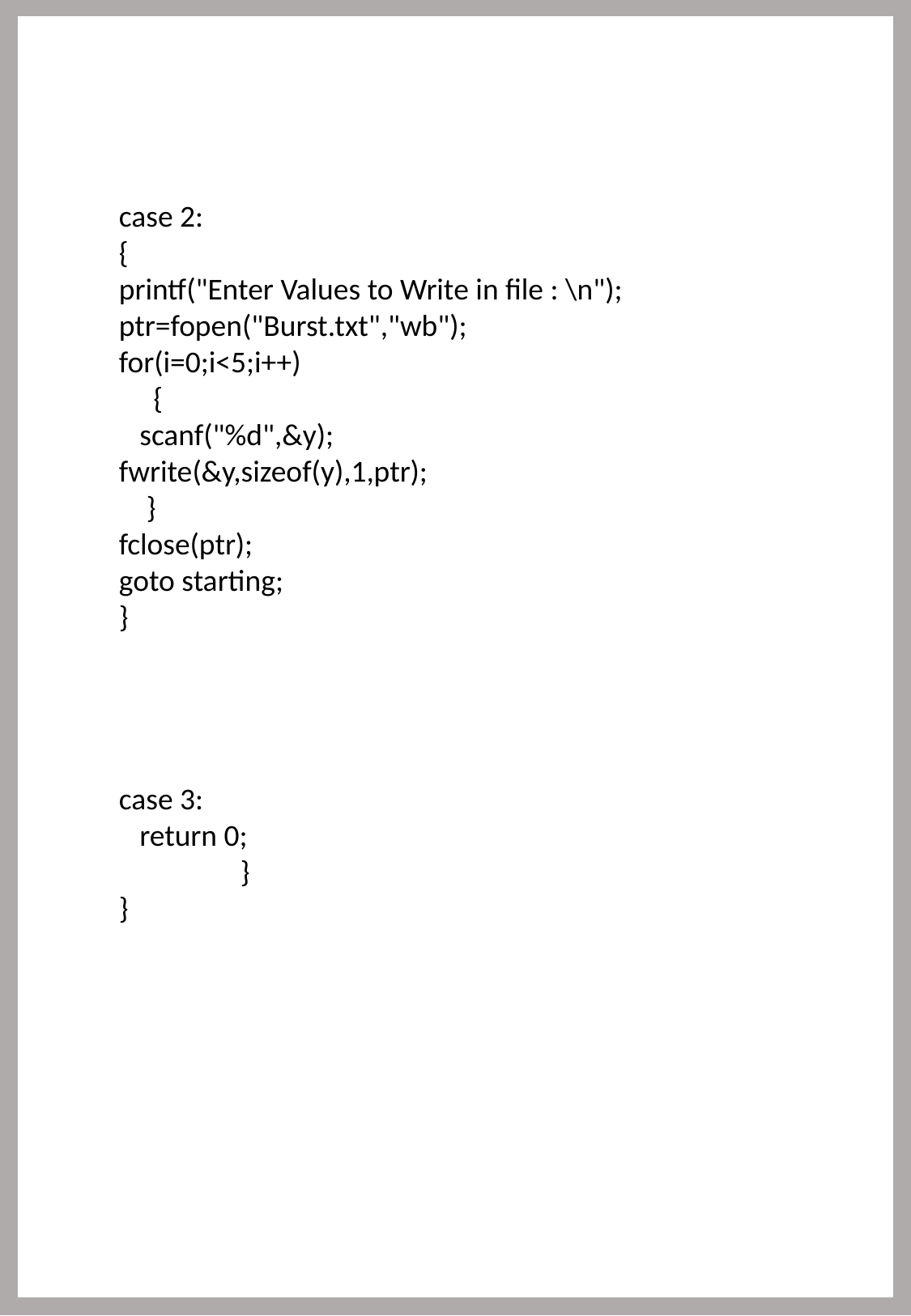

case 2:
{
printf("Enter Values to Write in file : \n");
ptr=fopen("Burst.txt","wb");
for(i=0;i<5;i++)
     {
   scanf("%d",&y);
fwrite(&y,sizeof(y),1,ptr);
    }
fclose(ptr);
goto starting;
}

case 3:
   return 0;
	}
}